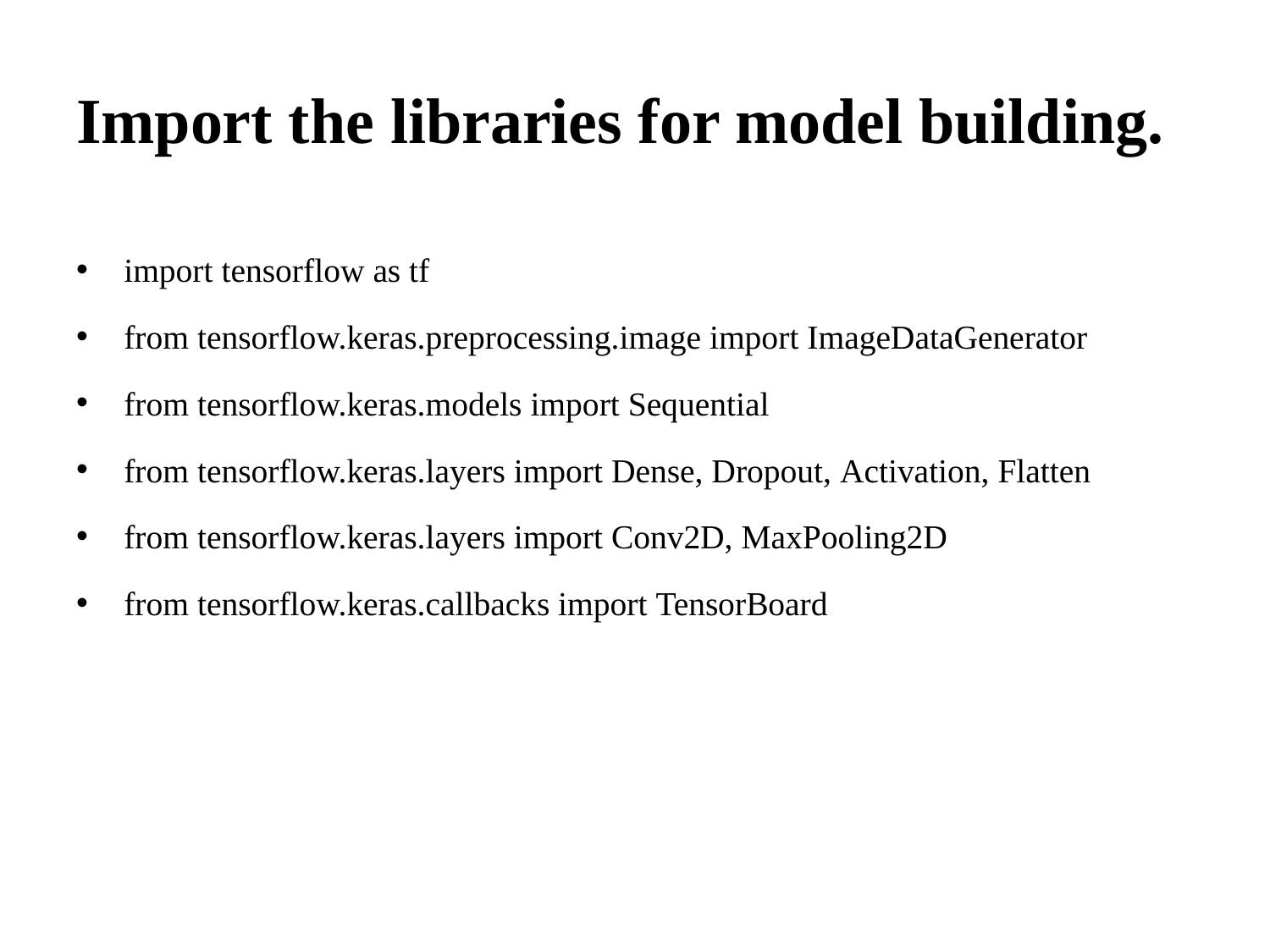

# Import the libraries for model building.
import tensorflow as tf
from tensorflow.keras.preprocessing.image import ImageDataGenerator
from tensorflow.keras.models import Sequential
from tensorflow.keras.layers import Dense, Dropout, Activation, Flatten
from tensorflow.keras.layers import Conv2D, MaxPooling2D
from tensorflow.keras.callbacks import TensorBoard